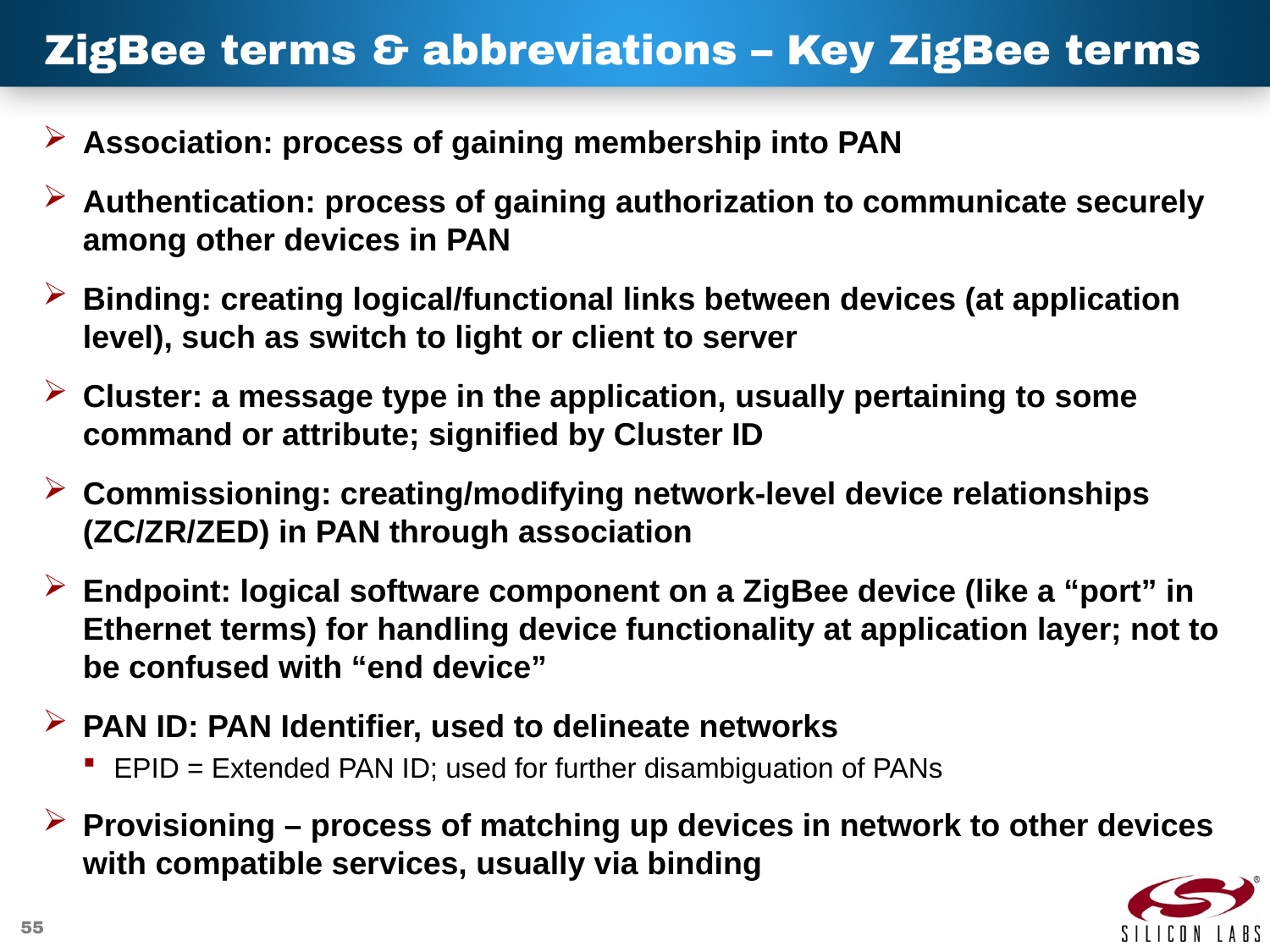

# ZigBee terms & abbreviations – Key ZigBee terms
Association: process of gaining membership into PAN
Authentication: process of gaining authorization to communicate securely among other devices in PAN
Binding: creating logical/functional links between devices (at application level), such as switch to light or client to server
Cluster: a message type in the application, usually pertaining to some command or attribute; signified by Cluster ID
Commissioning: creating/modifying network-level device relationships (ZC/ZR/ZED) in PAN through association
Endpoint: logical software component on a ZigBee device (like a “port” in Ethernet terms) for handling device functionality at application layer; not to be confused with “end device”
PAN ID: PAN Identifier, used to delineate networks
EPID = Extended PAN ID; used for further disambiguation of PANs
Provisioning – process of matching up devices in network to other devices with compatible services, usually via binding